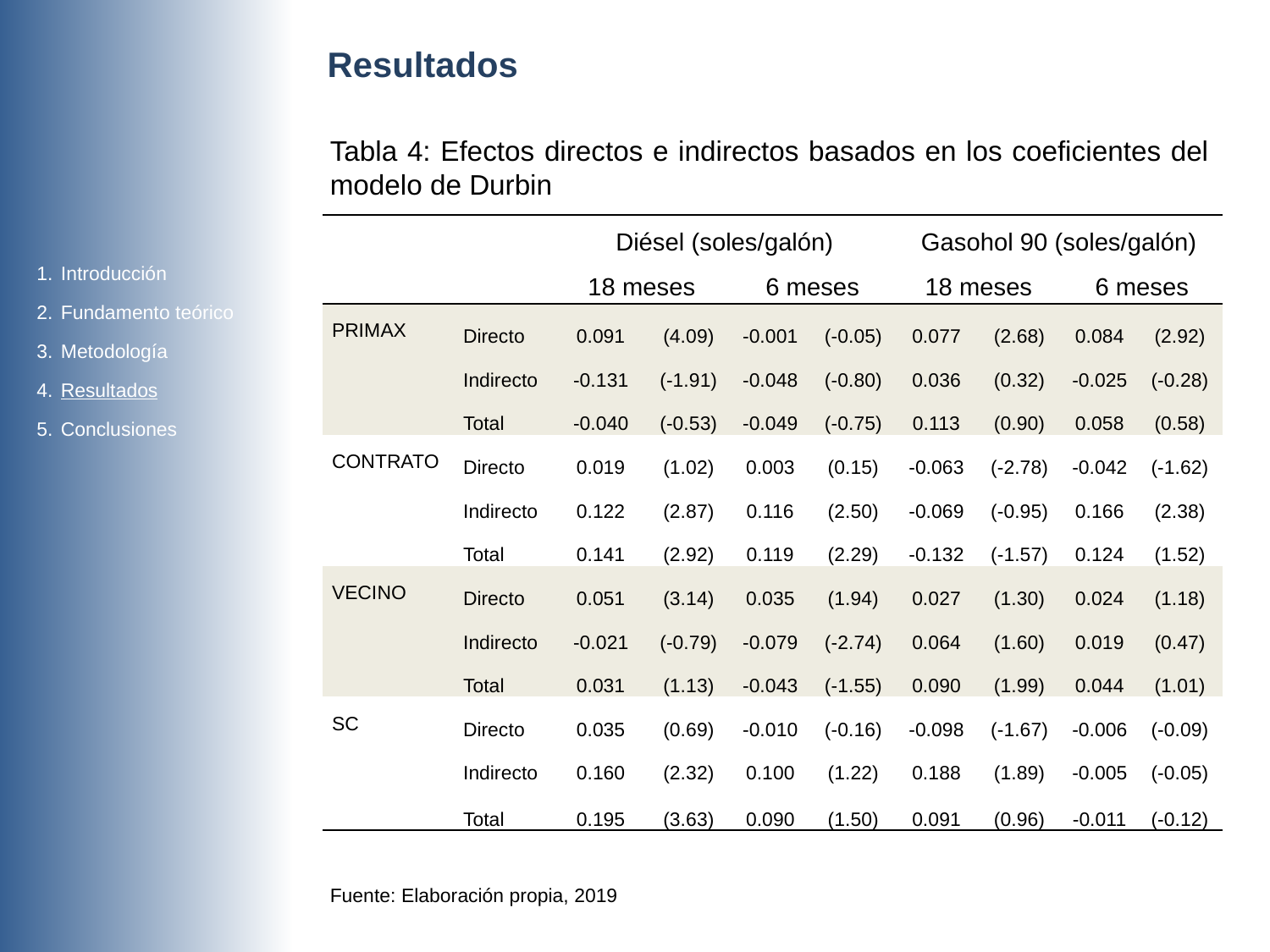

Resultados
Tabla 4: Efectos directos e indirectos basados en los coeficientes del modelo de Durbin
|  |  | Diésel (soles/galón) |  |  |  | Gasohol 90 (soles/galón) |  |  |  |
| --- | --- | --- | --- | --- | --- | --- | --- | --- | --- |
|  |  | 18 meses |  | 6 meses |  | 18 meses |  | 6 meses |  |
| PRIMAX | Directo | 0.091 | (4.09) | -0.001 | (-0.05) | 0.077 | (2.68) | 0.084 | (2.92) |
|  | Indirecto | -0.131 | (-1.91) | -0.048 | (-0.80) | 0.036 | (0.32) | -0.025 | (-0.28) |
|  | Total | -0.040 | (-0.53) | -0.049 | (-0.75) | 0.113 | (0.90) | 0.058 | (0.58) |
| CONTRATO | Directo | 0.019 | (1.02) | 0.003 | (0.15) | -0.063 | (-2.78) | -0.042 | (-1.62) |
|  | Indirecto | 0.122 | (2.87) | 0.116 | (2.50) | -0.069 | (-0.95) | 0.166 | (2.38) |
|  | Total | 0.141 | (2.92) | 0.119 | (2.29) | -0.132 | (-1.57) | 0.124 | (1.52) |
| VECINO | Directo | 0.051 | (3.14) | 0.035 | (1.94) | 0.027 | (1.30) | 0.024 | (1.18) |
|  | Indirecto | -0.021 | (-0.79) | -0.079 | (-2.74) | 0.064 | (1.60) | 0.019 | (0.47) |
|  | Total | 0.031 | (1.13) | -0.043 | (-1.55) | 0.090 | (1.99) | 0.044 | (1.01) |
| SC | Directo | 0.035 | (0.69) | -0.010 | (-0.16) | -0.098 | (-1.67) | -0.006 | (-0.09) |
|  | Indirecto | 0.160 | (2.32) | 0.100 | (1.22) | 0.188 | (1.89) | -0.005 | (-0.05) |
|  | Total | 0.195 | (3.63) | 0.090 | (1.50) | 0.091 | (0.96) | -0.011 | (-0.12) |
Introducción
Fundamento teórico
Metodología
Resultados
Conclusiones

Fuente: Elaboración propia, 2019